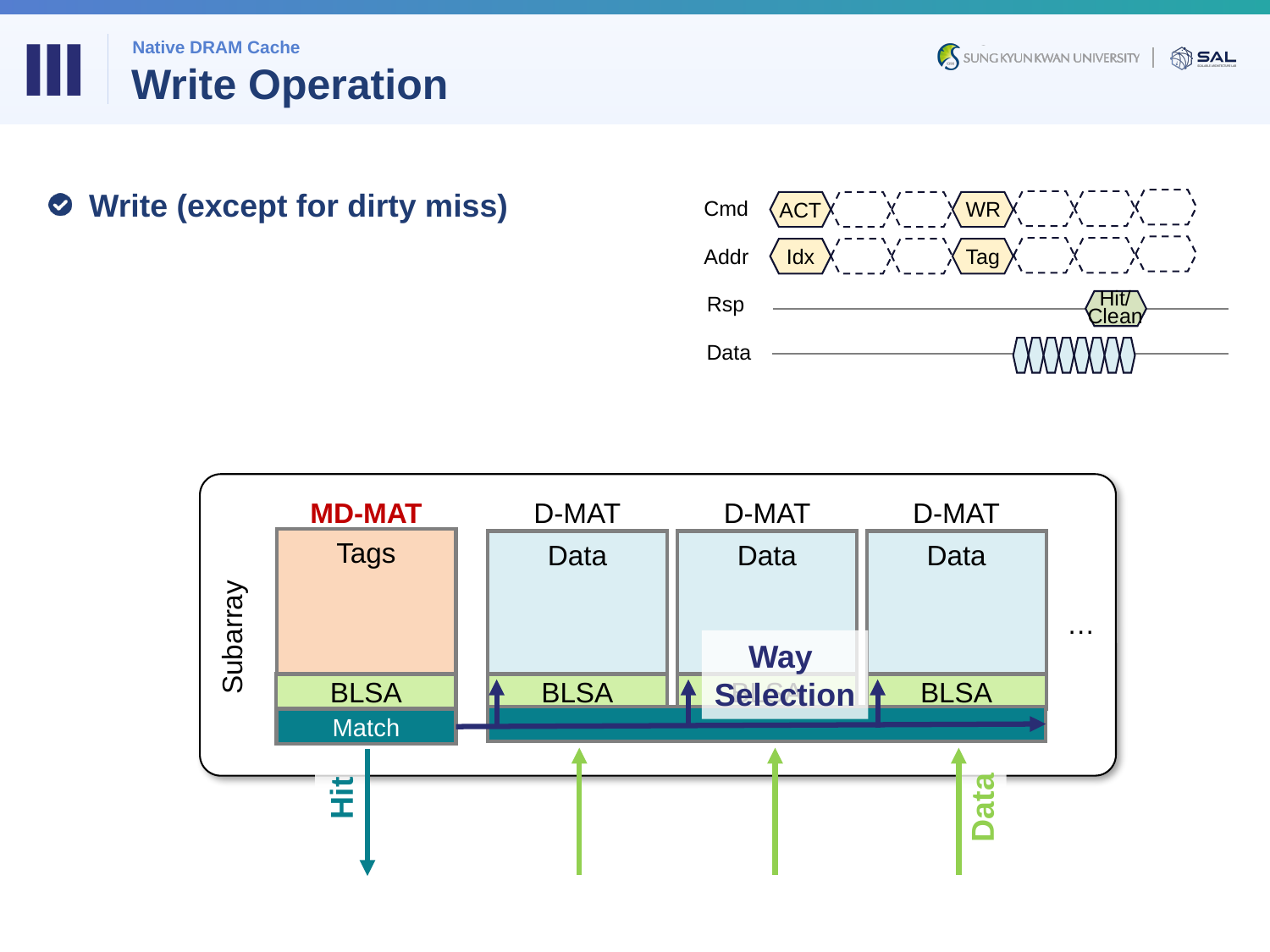

Ⅲ
Native DRAM Cache
# Write Operation
Write (except for dirty miss)

Cmd

WR

ACT

Addr

Idx

Tag
Rsp
Hit/
Clean

Data

MD-MAT
D-MAT
D-MAT
D-MAT
Tags

Data

Data

Data

Subarray
…
Way
Selection
BLSA
BLSA
BLSA
BLSA

Match
Data
Hit